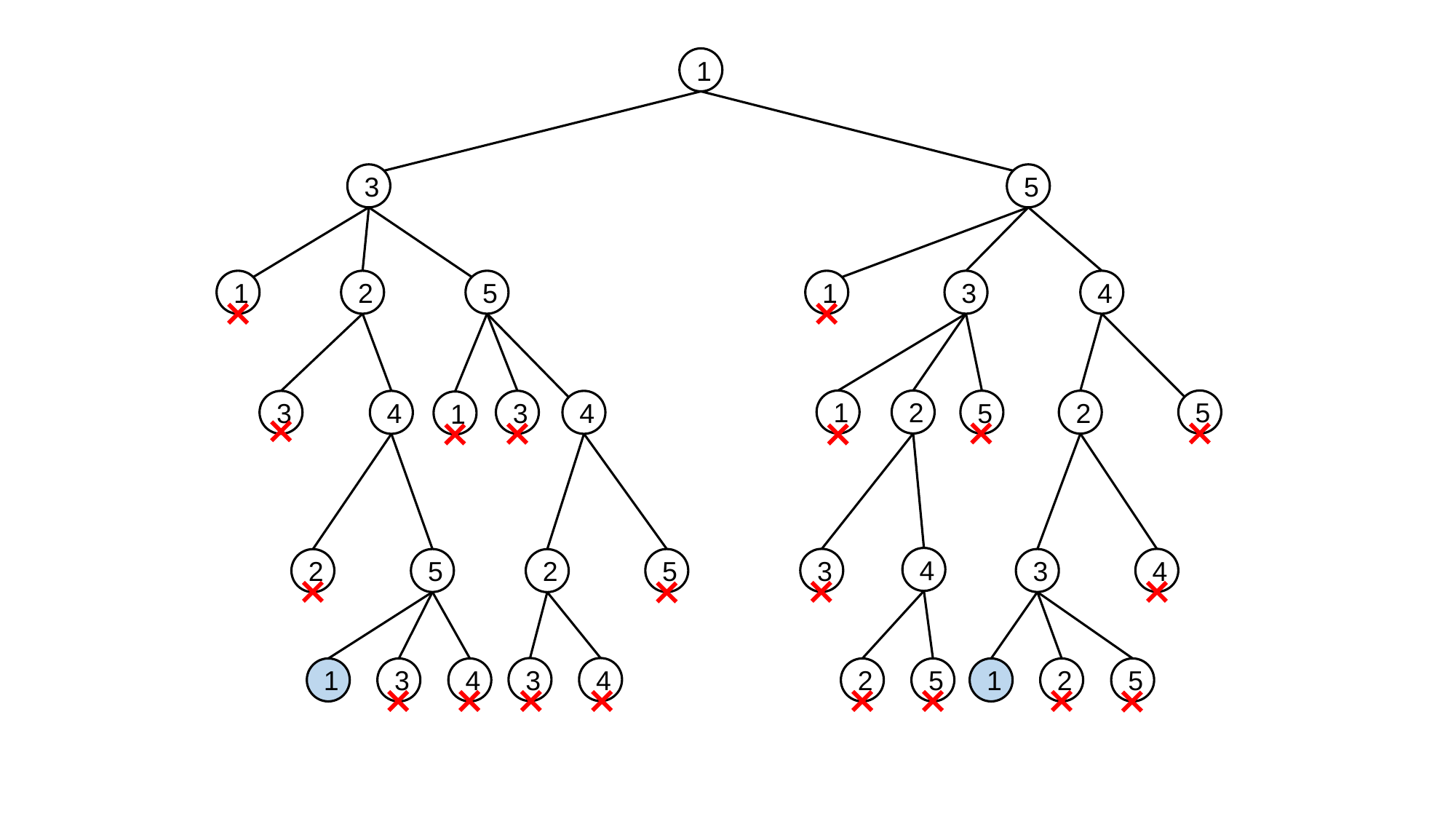

1
3
5
1
2
5
1
3
4

1
2
5
5
2
3
3
4
4
1

4
3
4
5
5
3
2
2

3
4
1
3
4
2
5
1
2
5